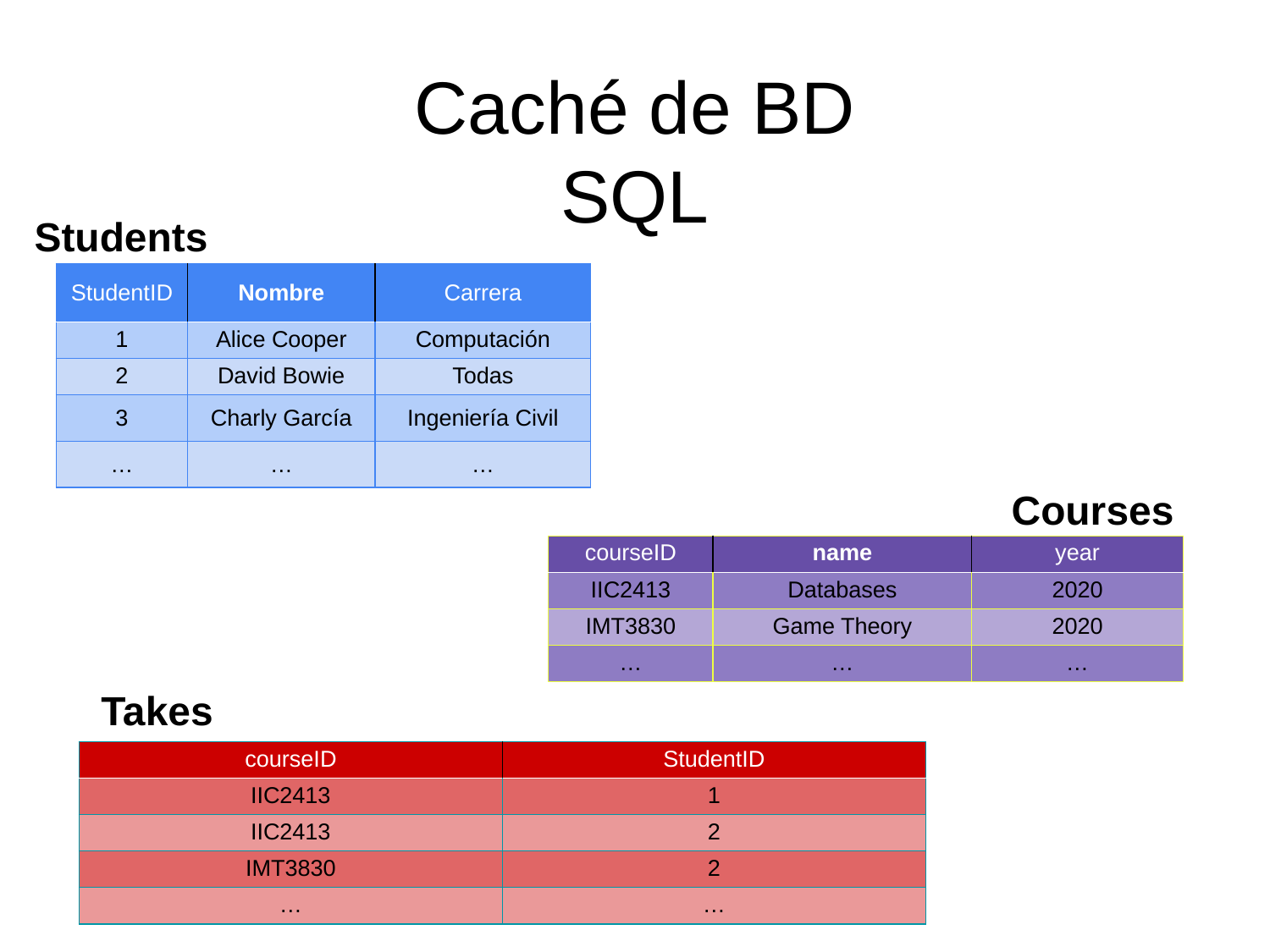

Caché de BD SQL
Students
| StudentID | Nombre | Carrera |
| --- | --- | --- |
| 1 | Alice Cooper | Computación |
| 2 | David Bowie | Todas |
| 3 | Charly García | Ingeniería Civil |
| … | … | … |
Courses
| courseID | name | year |
| --- | --- | --- |
| IIC2413 | Databases | 2020 |
| IMT3830 | Game Theory | 2020 |
| … | … | … |
Takes
| courseID | StudentID |
| --- | --- |
| IIC2413 | 1 |
| IIC2413 | 2 |
| IMT3830 | 2 |
| … | … |